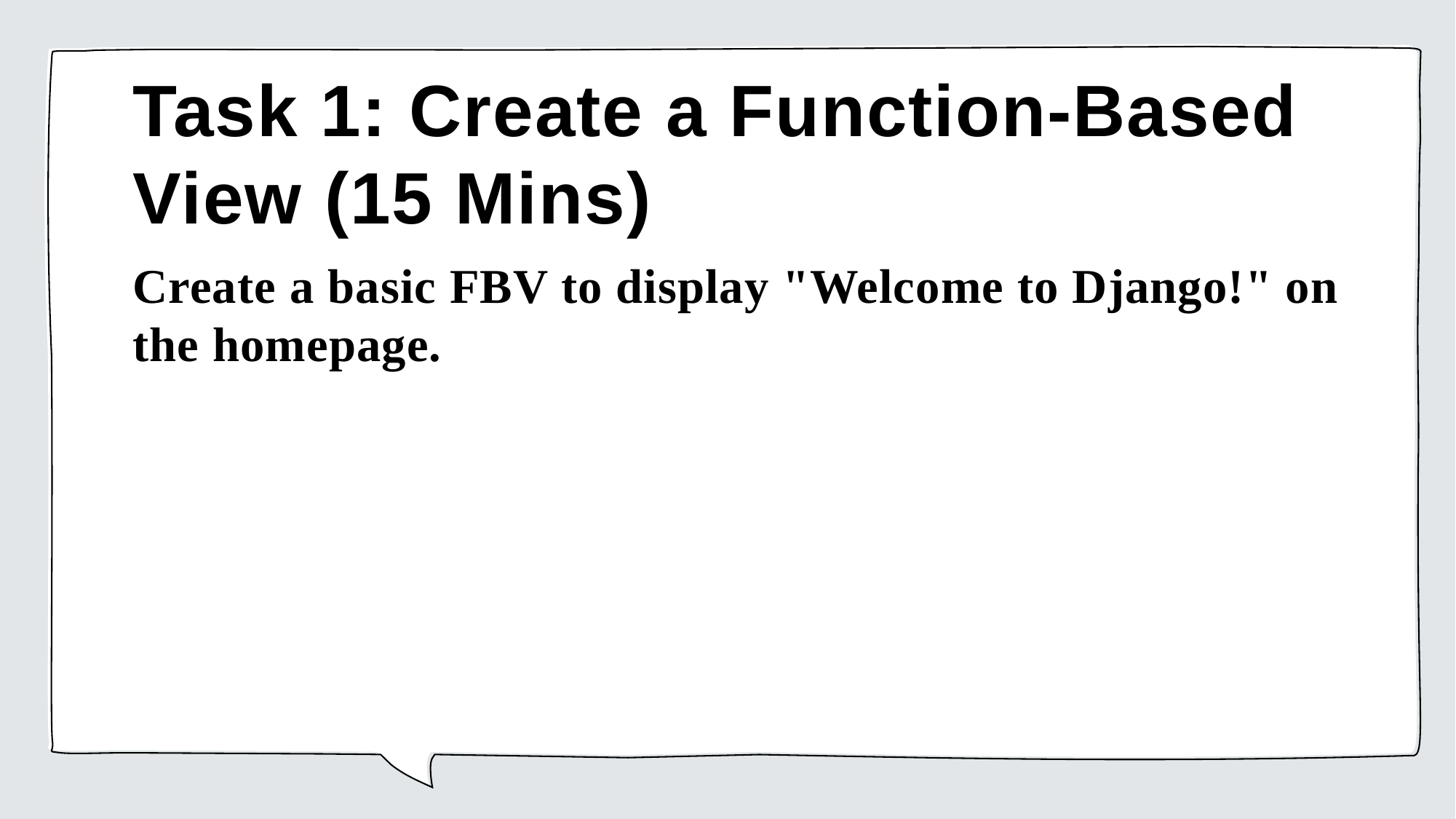

# Task 1: Create a Function-Based View (15 Mins)
Create a basic FBV to display "Welcome to Django!" on the homepage.